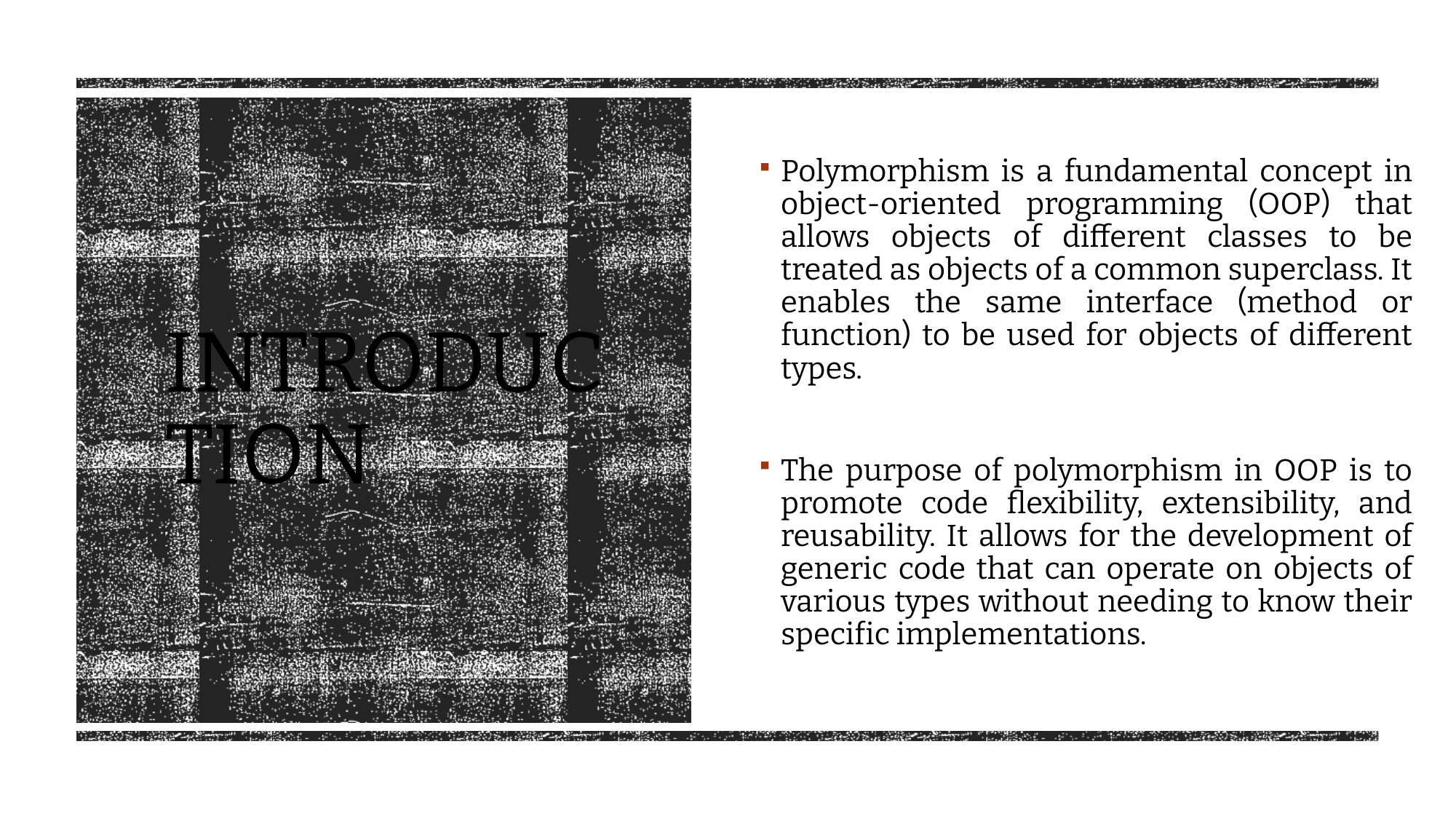

Polymorphism is a fundamental concept in object-oriented programming (OOP) that allows objects of different classes to be treated as objects of a common superclass. It enables the same interface (method or function) to be used for objects of different types.

The purpose of polymorphism in OOP is to promote code flexibility, extensibility, and reusability. It allows for the development of generic code that can operate on objects of various types without needing to know their specific implementations.

# Introduction